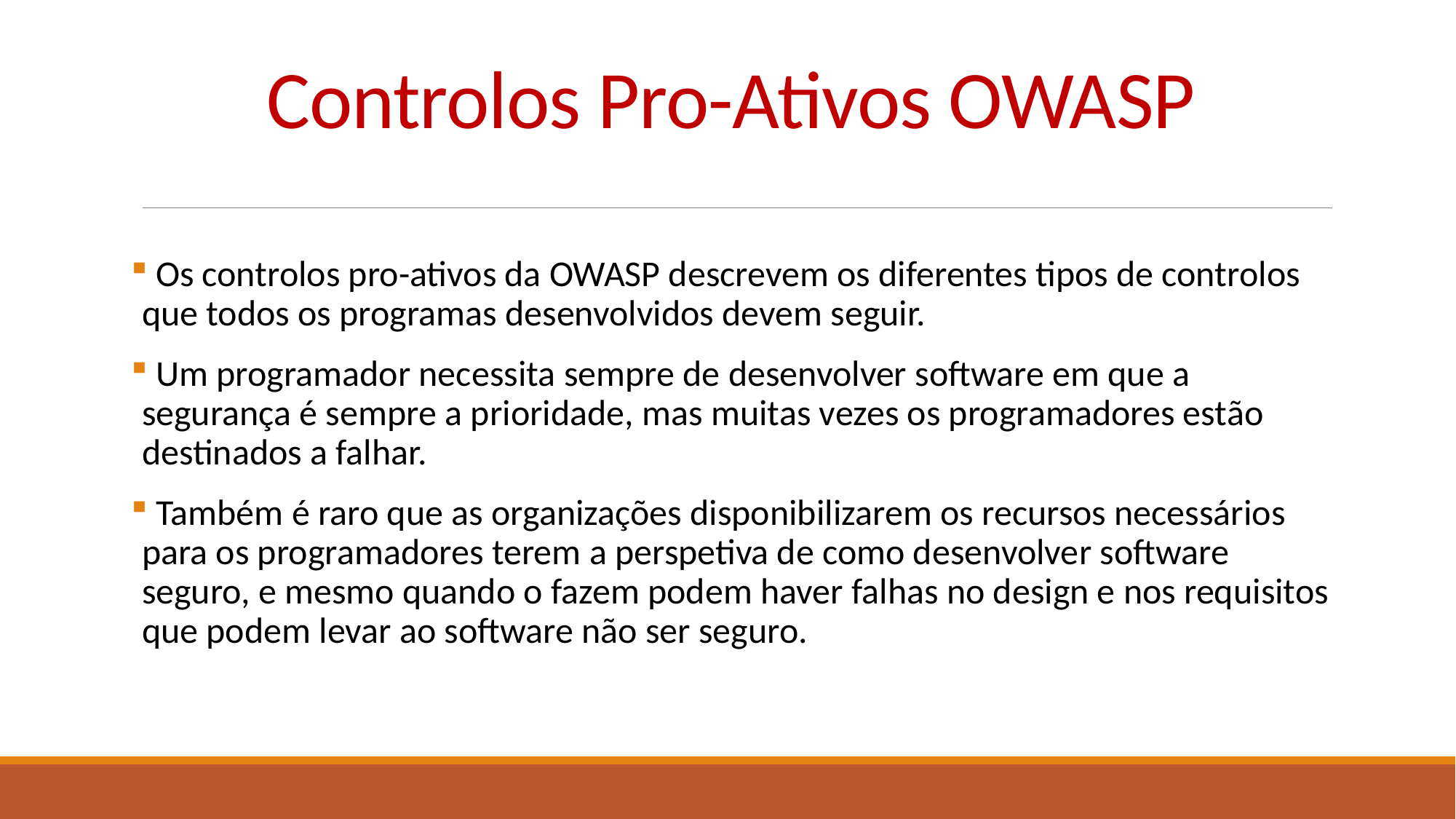

# Controlos Pro-Ativos OWASP
 Os controlos pro-ativos da OWASP descrevem os diferentes tipos de controlos que todos os programas desenvolvidos devem seguir.
 Um programador necessita sempre de desenvolver software em que a segurança é sempre a prioridade, mas muitas vezes os programadores estão destinados a falhar.
 Também é raro que as organizações disponibilizarem os recursos necessários para os programadores terem a perspetiva de como desenvolver software seguro, e mesmo quando o fazem podem haver falhas no design e nos requisitos que podem levar ao software não ser seguro.